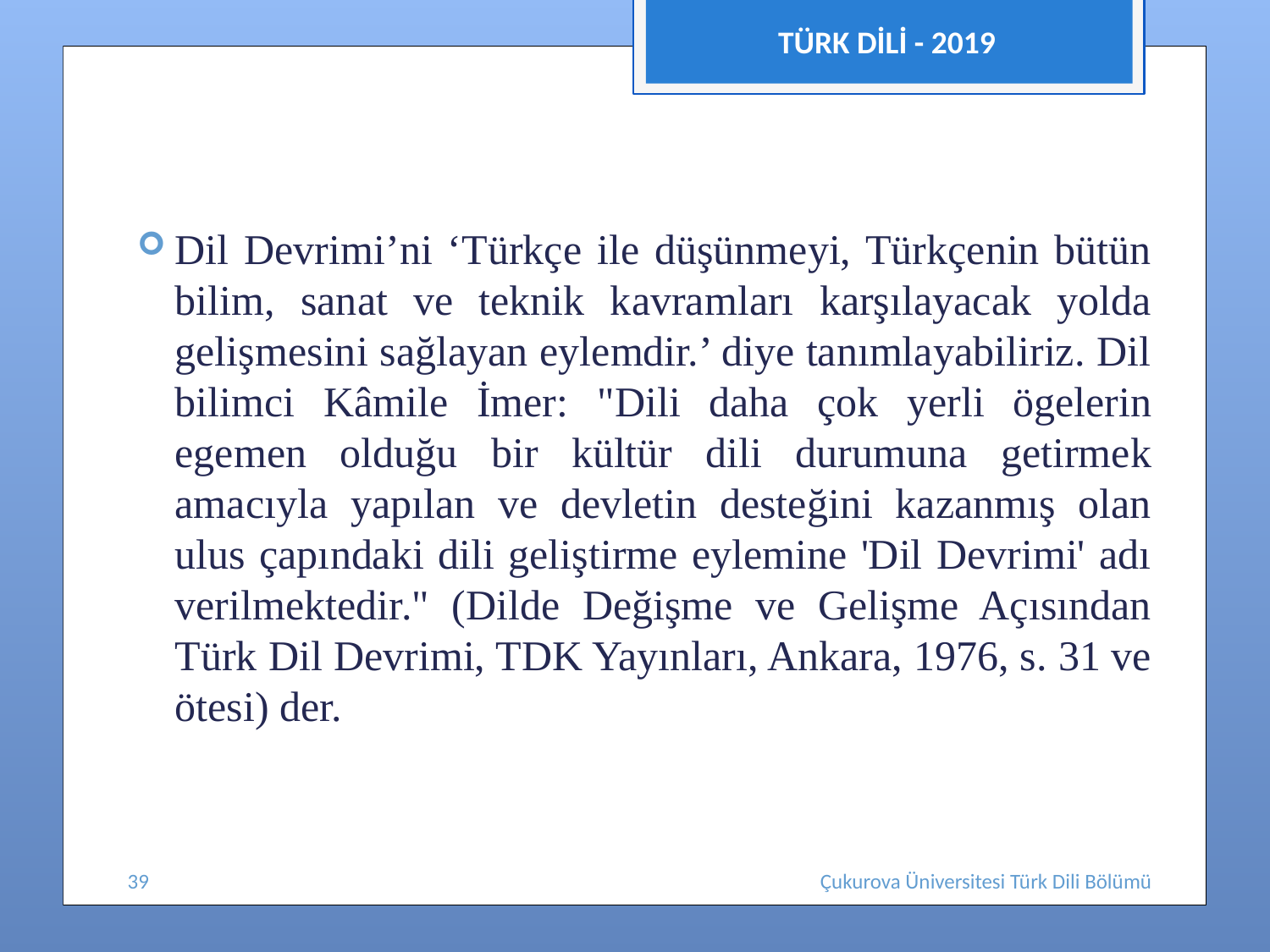

TÜRK DİLİ - 2019
#
Dil Devrimi’ni ‘Türkçe ile düşünmeyi, Türkçenin bütün bilim, sanat ve teknik kavramları karşılayacak yolda gelişmesini sağlayan eylemdir.’ diye tanımlayabiliriz. Dil bilimci Kâmile İmer: "Dili daha çok yerli ögelerin egemen olduğu bir kültür dili durumuna getirmek amacıyla yapılan ve devletin desteğini kazanmış olan ulus çapındaki dili geliştirme eylemine 'Dil Devrimi' adı verilmektedir." (Dilde Değişme ve Gelişme Açısından Türk Dil Devrimi, TDK Yayınları, Ankara, 1976, s. 31 ve ötesi) der.
39
Çukurova Üniversitesi Türk Dili Bölümü